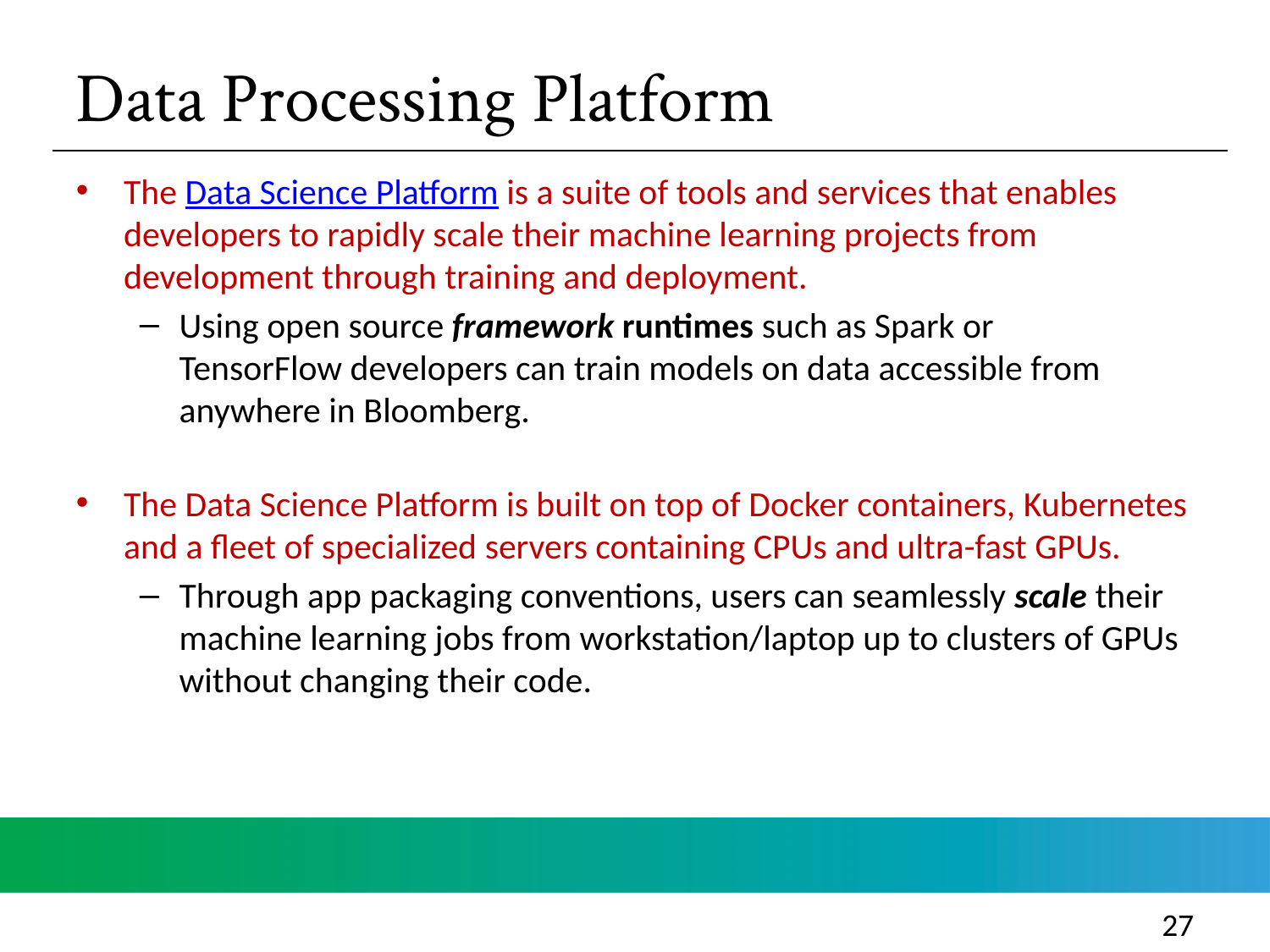

Data Processing Platform
The Data Science Platform is a suite of tools and services that enables developers to rapidly scale their machine learning projects from development through training and deployment.
Using open source framework runtimes such as Spark or TensorFlow developers can train models on data accessible from anywhere in Bloomberg.

The Data Science Platform is built on top of Docker containers, Kubernetes and a fleet of specialized servers containing CPUs and ultra-fast GPUs.
Through app packaging conventions, users can seamlessly scale their machine learning jobs from workstation/laptop up to clusters of GPUs without changing their code.

27